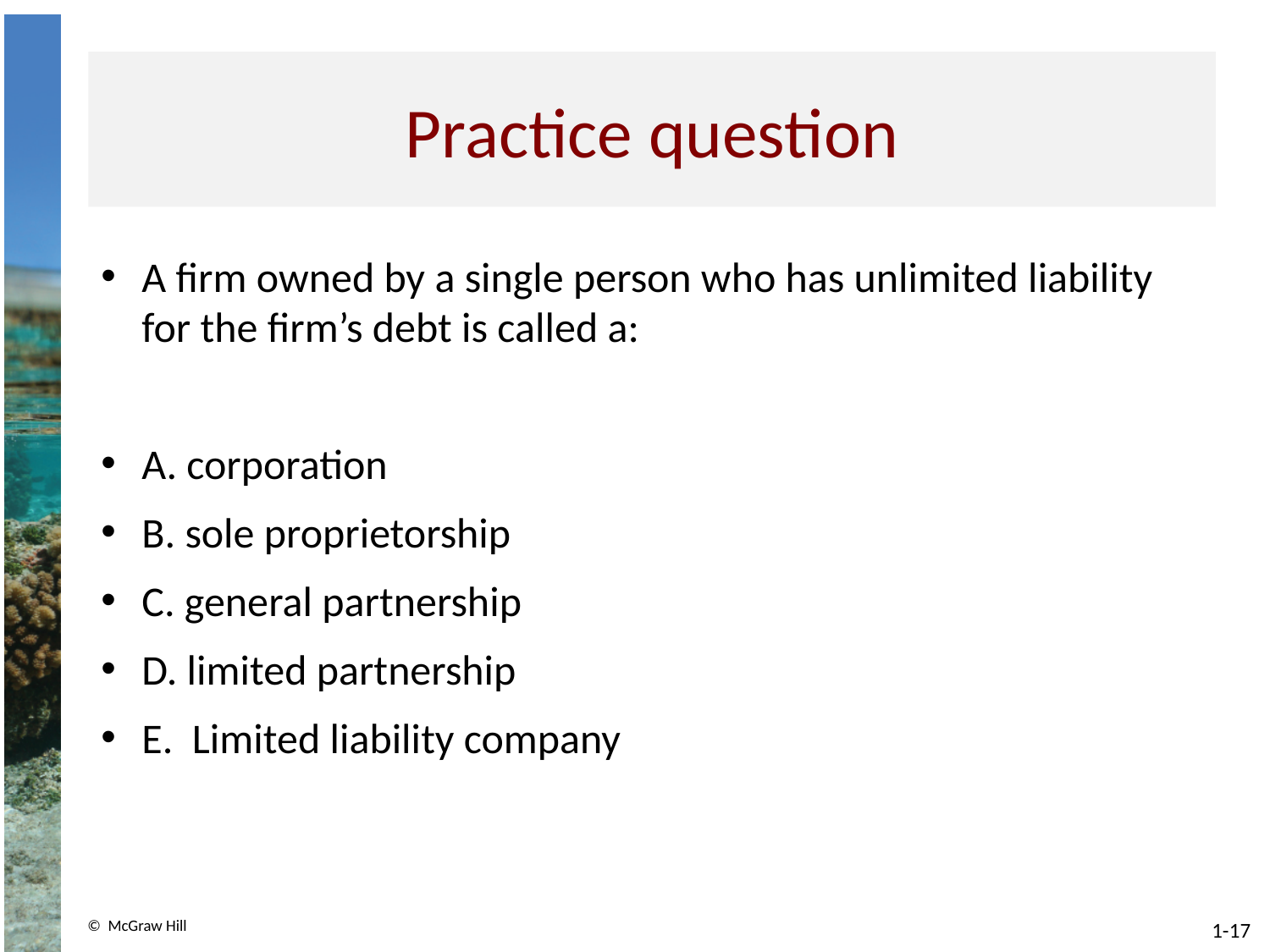

# Practice question
A firm owned by a single person who has unlimited liability for the firm’s debt is called a:

A. corporation
B. sole proprietorship
C. general partnership
D. limited partnership
E.  Limited liability company